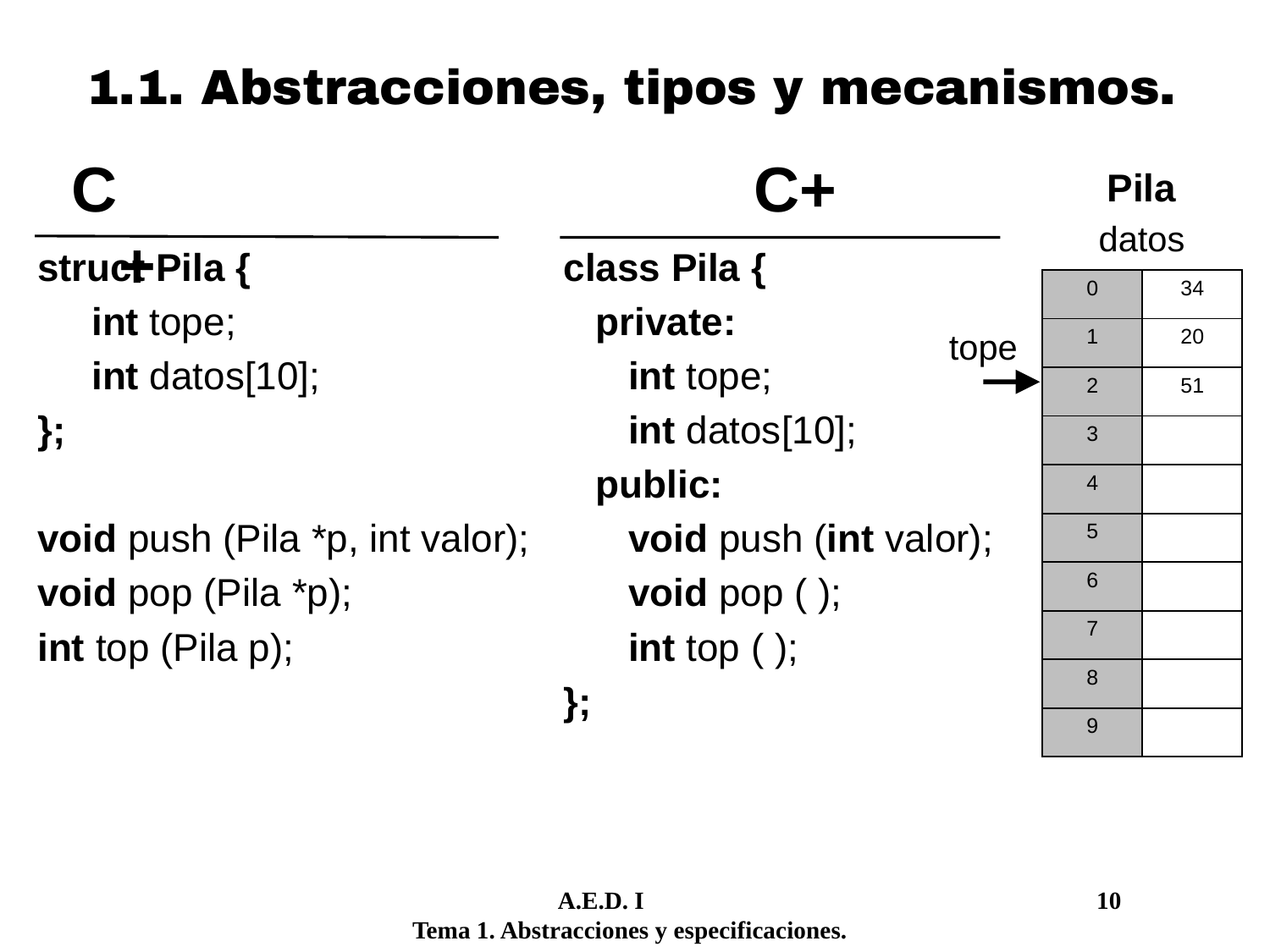

# 1.1. Abstracciones, tipos y mecanismos.
C						C++
Pila
datos
struct Pila {
     int tope;
     int datos[10];
};

void push (Pila *p, int valor);
void pop (Pila *p);
int top (Pila p);

class Pila {
   private:
      int tope;
      int datos[10];
   public:
      void push (int valor);
      void pop ( );
      int top ( );
};

| 0 | 34 |
| --- | --- |
| 1 | 20 |
| 2 | 51 |
| 3 |  |
| 4 |  |
| 5 |  |
| 6 |  |
| 7 |  |
| 8 |  |
| 9 |  |
tope
	   A.E.D. I				        10
Tema 1. Abstracciones y especificaciones.